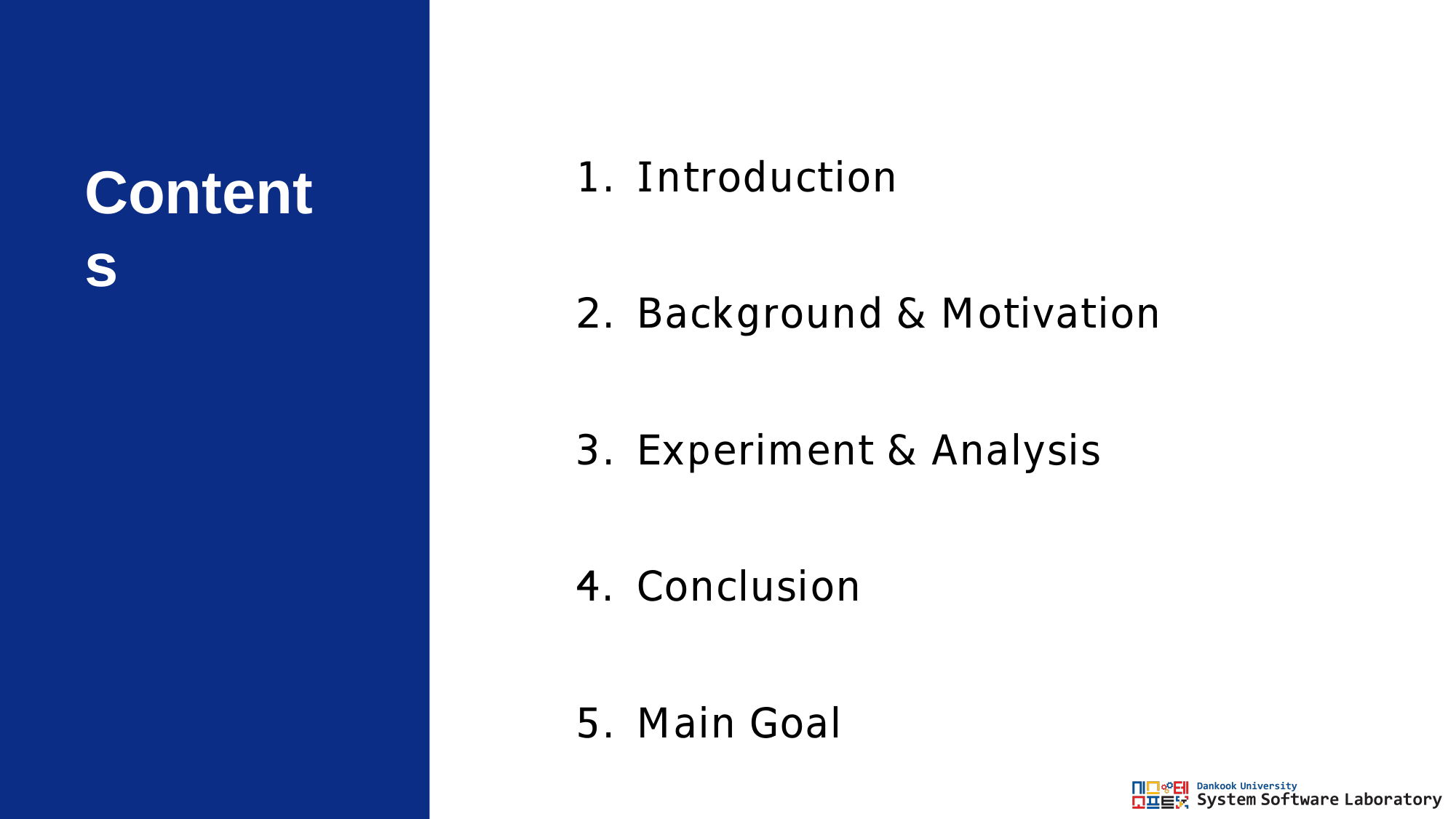

Introduction
Background & Motivation
Experiment & Analysis
Conclusion
Main Goal